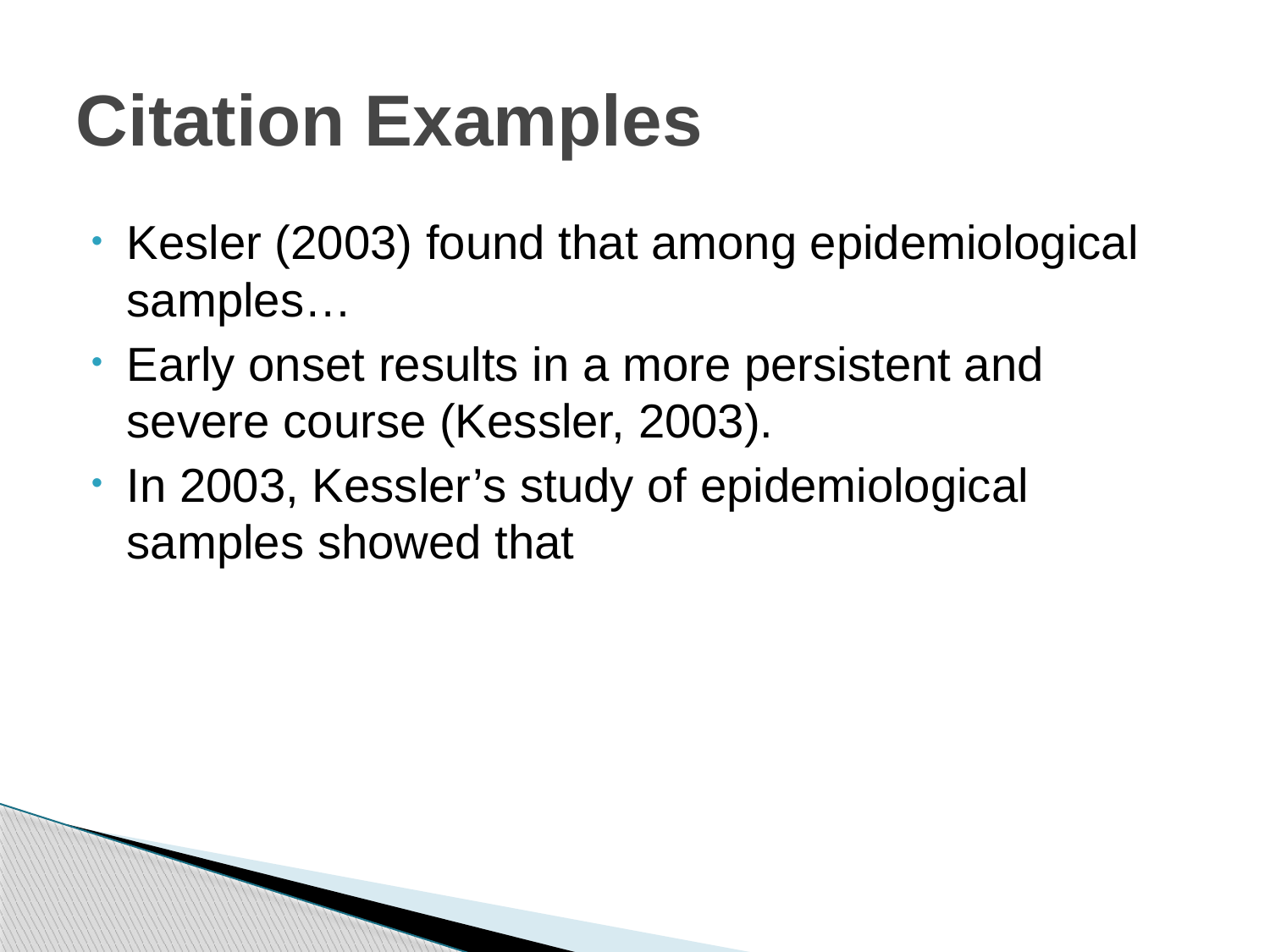

# Citation Examples
Kesler (2003) found that among epidemiological samples…
Early onset results in a more persistent and severe course (Kessler, 2003).
In 2003, Kessler’s study of epidemiological samples showed that